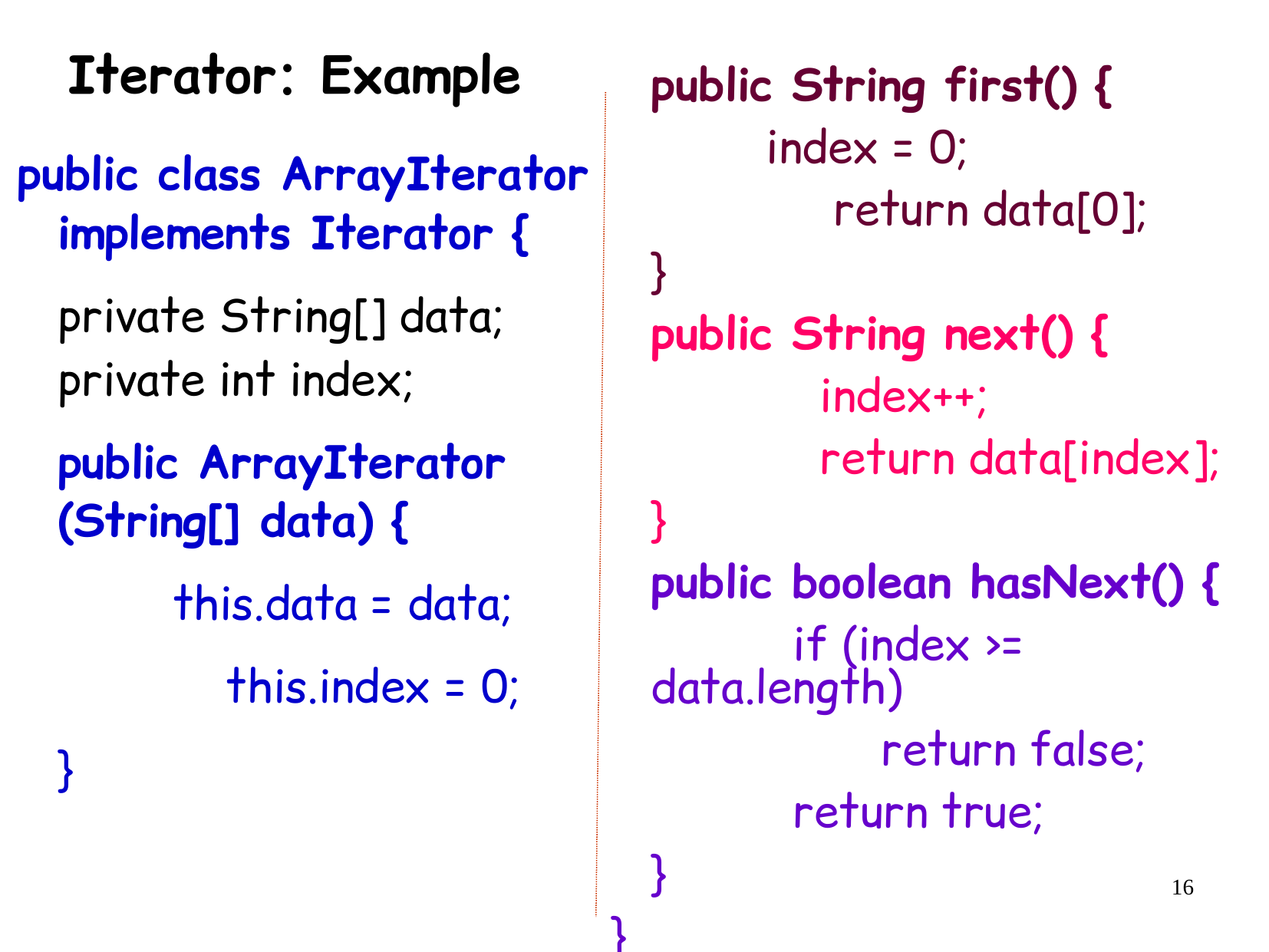

# Iterator: Example
	public String first() {
	  	index = 0;
		     return data[0];
	}
	public String next() {
		    index++;
		    return data[index];
	}
	public boolean hasNext() {
		  if (index >= data.length)
		     	return false;
		  return true;
	}
}

public class ArrayIterator implements Iterator {
	private String[] data;
	private int index;
	public ArrayIterator (String[] data) {
	  	this.data = data;
		    this.index = 0;
	}